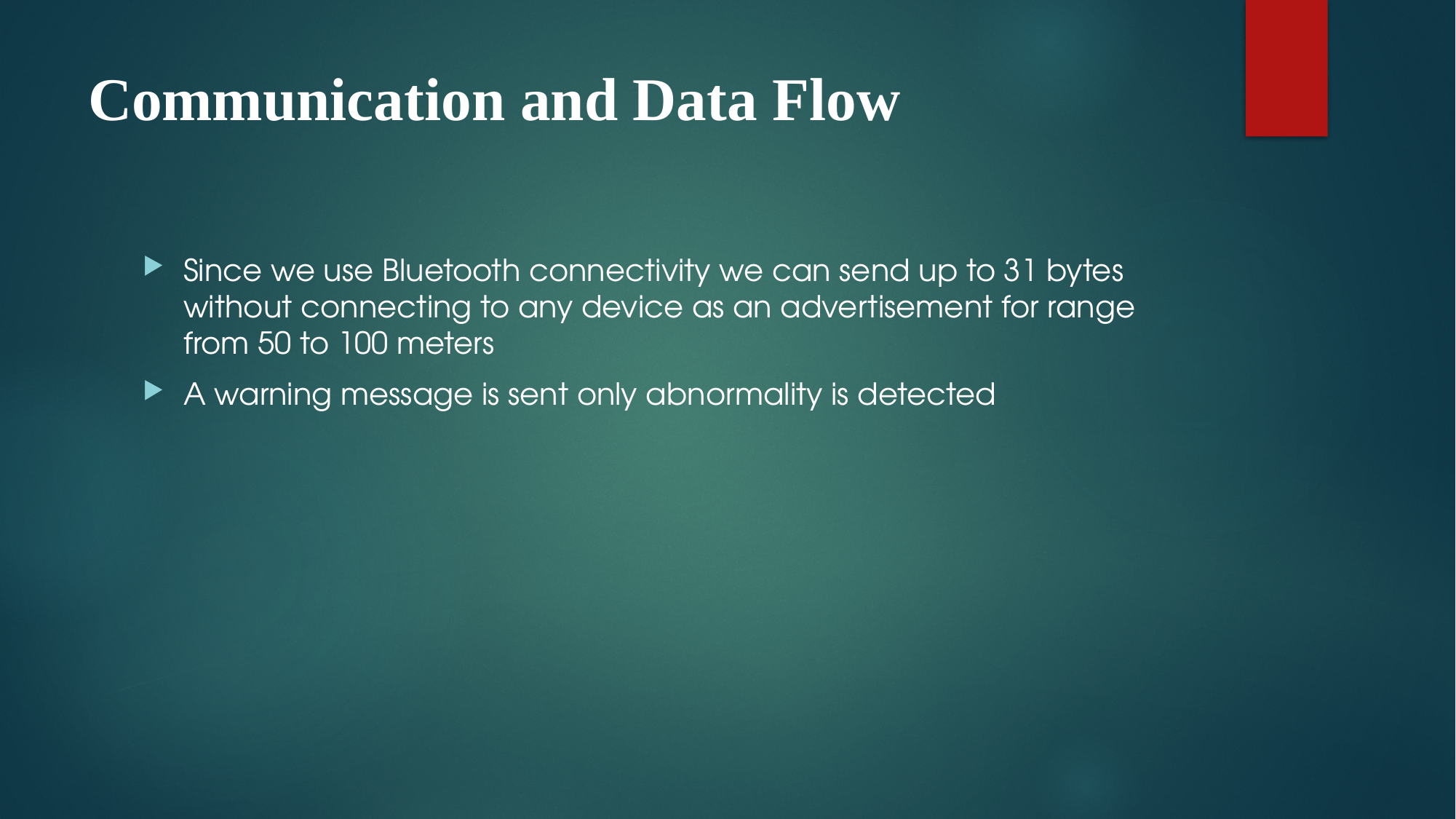

# Communication and Data Flow
Since we use Bluetooth connectivity we can send up to 31 bytes without connecting to any device as an advertisement for range from 50 to 100 meters
A warning message is sent only abnormality is detected